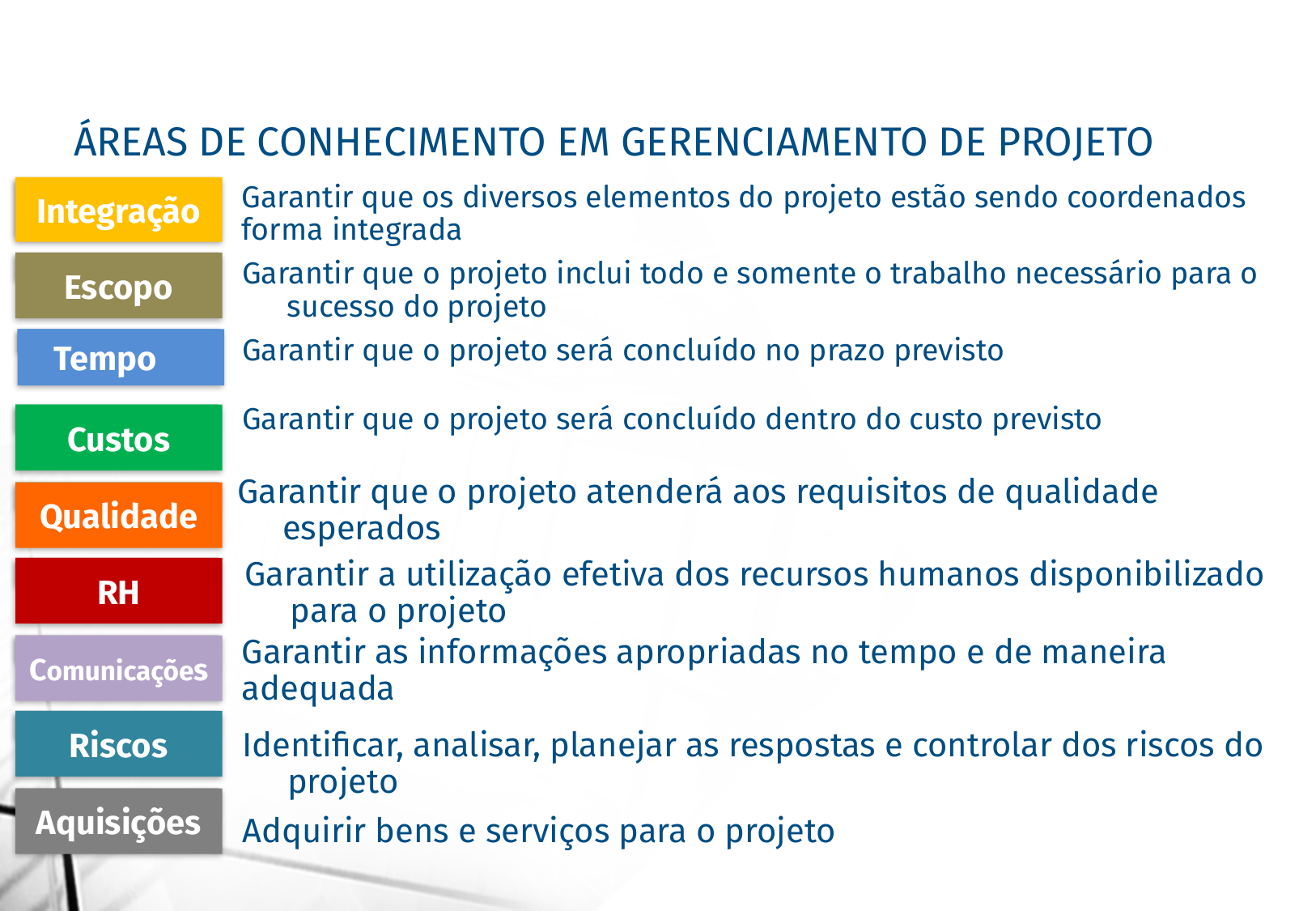

ÁREAS DE CONHECIMENTO EM GERENCIAMENTO DE PROJETO
Garantir que os diversos elementos do projeto estão sendo coordenados forma integrada

Integração
Garantir que o projeto inclui todo e somente o trabalho necessário para o sucesso do projeto

Escopo
Garantir que o projeto será concluído no prazo previsto

   Tempo
Garantir que o projeto será concluído dentro do custo previsto

Custos
Garantir que o projeto atenderá aos requisitos de qualidade esperados

Qualidade
Garantir a utilização efetiva dos recursos humanos disponibilizado para o projeto

RH
Garantir as informações apropriadas no tempo e de maneira adequada

Comunicações

Riscos
Identificar, analisar, planejar as respostas e controlar dos riscos do projeto

Aquisições
Adquirir bens e serviços para o projeto